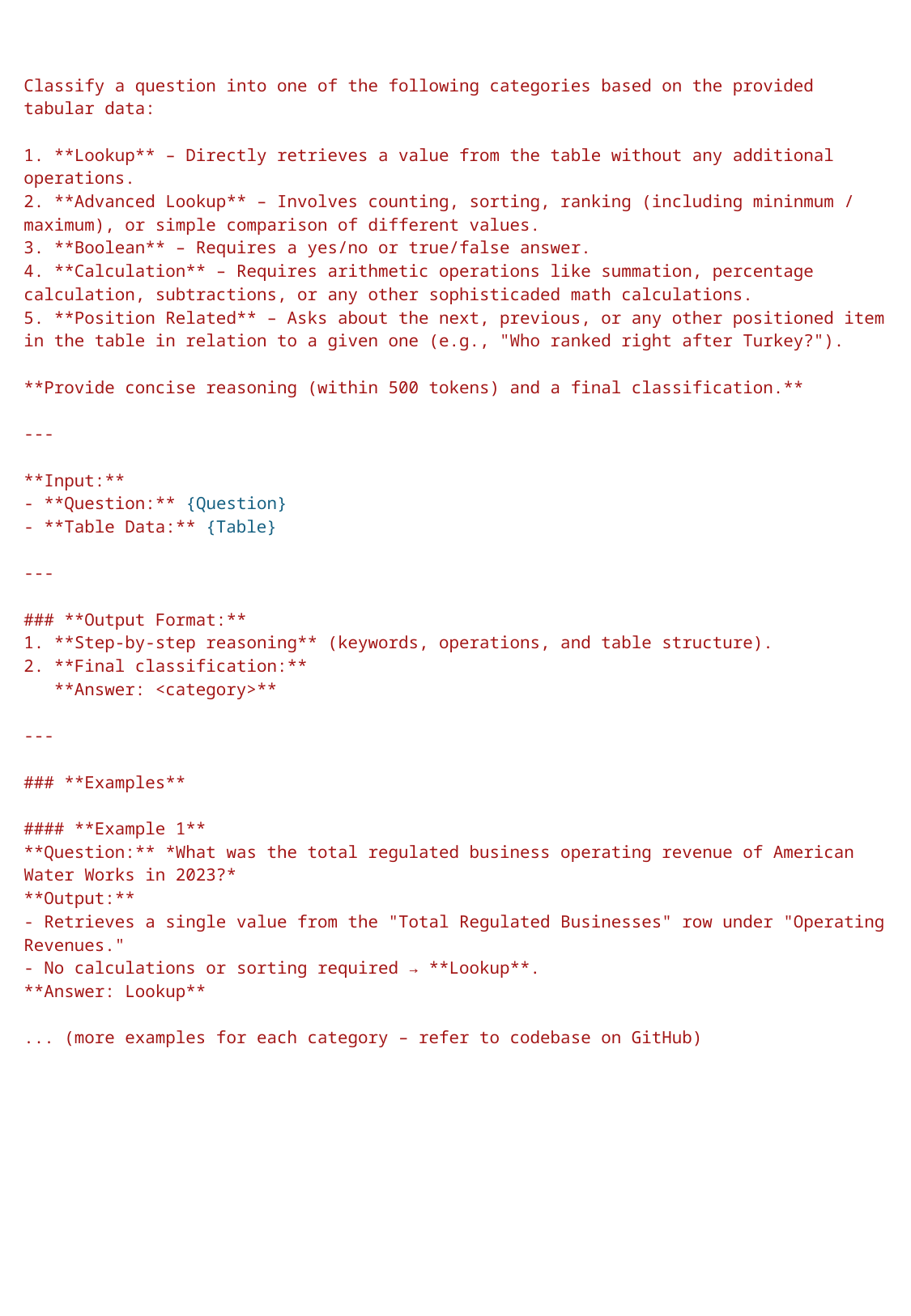

Classify a question into one of the following categories based on the provided tabular data:

1. **Lookup** – Directly retrieves a value from the table without any additional operations.
2. **Advanced Lookup** – Involves counting, sorting, ranking (including mininmum / maximum), or simple comparison of different values.
3. **Boolean** – Requires a yes/no or true/false answer.
4. **Calculation** – Requires arithmetic operations like summation, percentage calculation, subtractions, or any other sophisticaded math calculations.
5. **Position Related** – Asks about the next, previous, or any other positioned item in the table in relation to a given one (e.g., "Who ranked right after Turkey?").

**Provide concise reasoning (within 500 tokens) and a final classification.**

---

**Input:**
- **Question:** {Question}
- **Table Data:** {Table}

---

### **Output Format:**
1. **Step-by-step reasoning** (keywords, operations, and table structure).
2. **Final classification:**
   **Answer: <category>**

---

### **Examples**

#### **Example 1**
**Question:** *What was the total regulated business operating revenue of American Water Works in 2023?*
**Output:**
- Retrieves a single value from the "Total Regulated Businesses" row under "Operating Revenues."
- No calculations or sorting required → **Lookup**.
**Answer: Lookup**

... (more examples for each category – refer to codebase on GitHub)